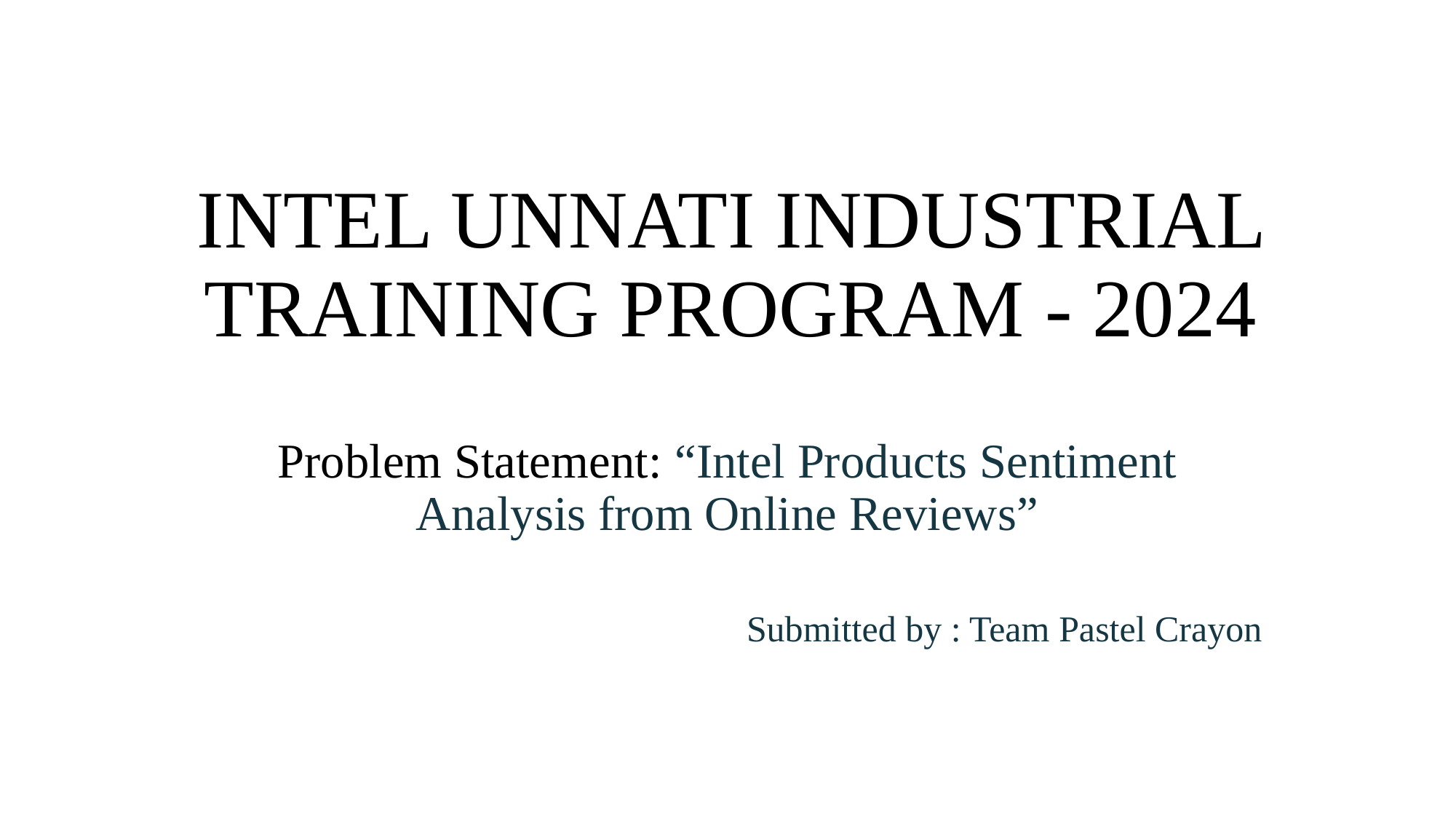

# INTEL UNNATI INDUSTRIAL TRAINING PROGRAM - 2024
Problem Statement: “Intel Products Sentiment Analysis from Online Reviews”

Submitted by : Team Pastel Crayon